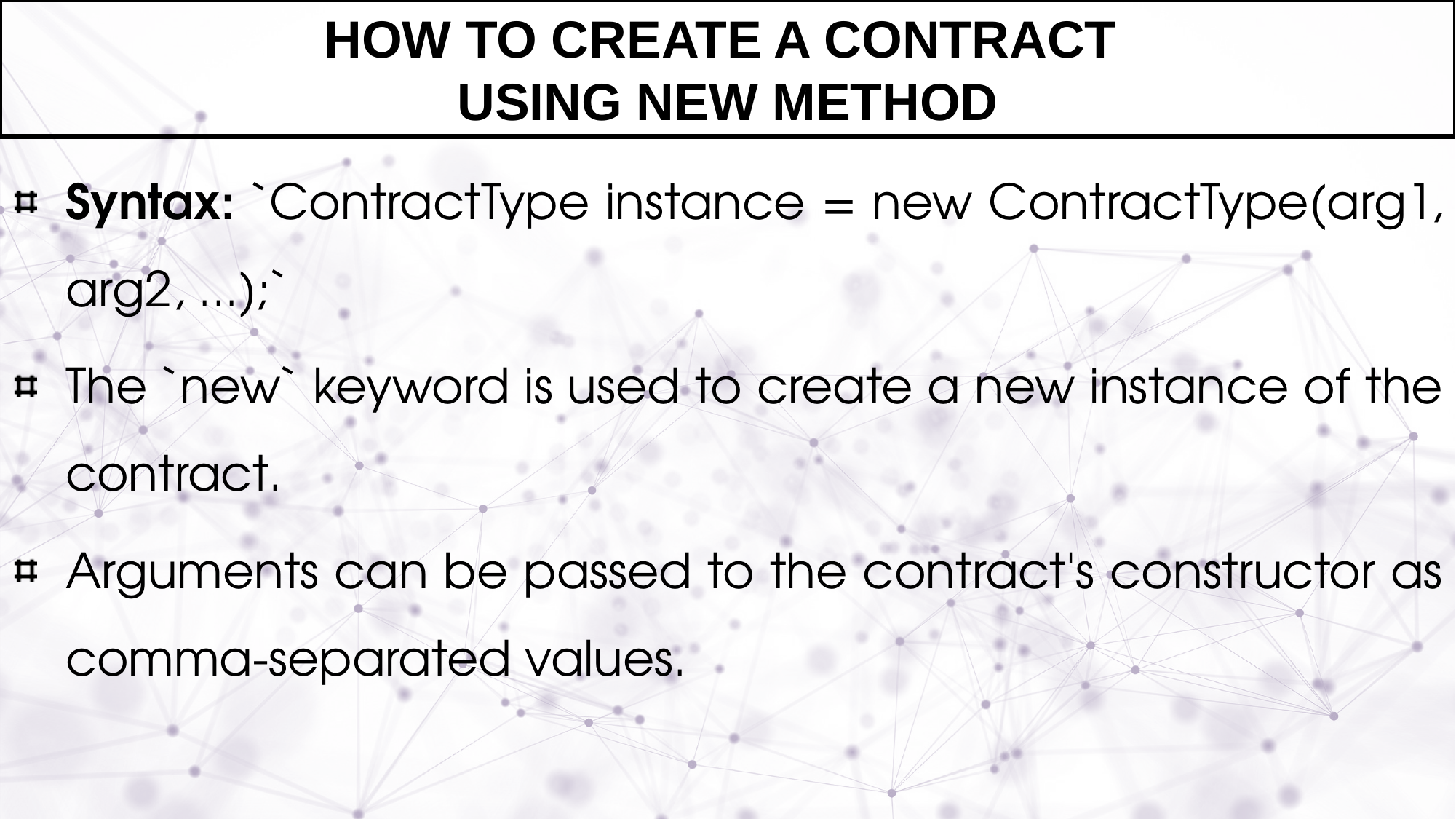

# How to Create a Contract using New Method
Syntax: `ContractType instance = new ContractType(arg1, arg2, ...);`
The `new` keyword is used to create a new instance of the contract.
Arguments can be passed to the contract's constructor as comma-separated values.